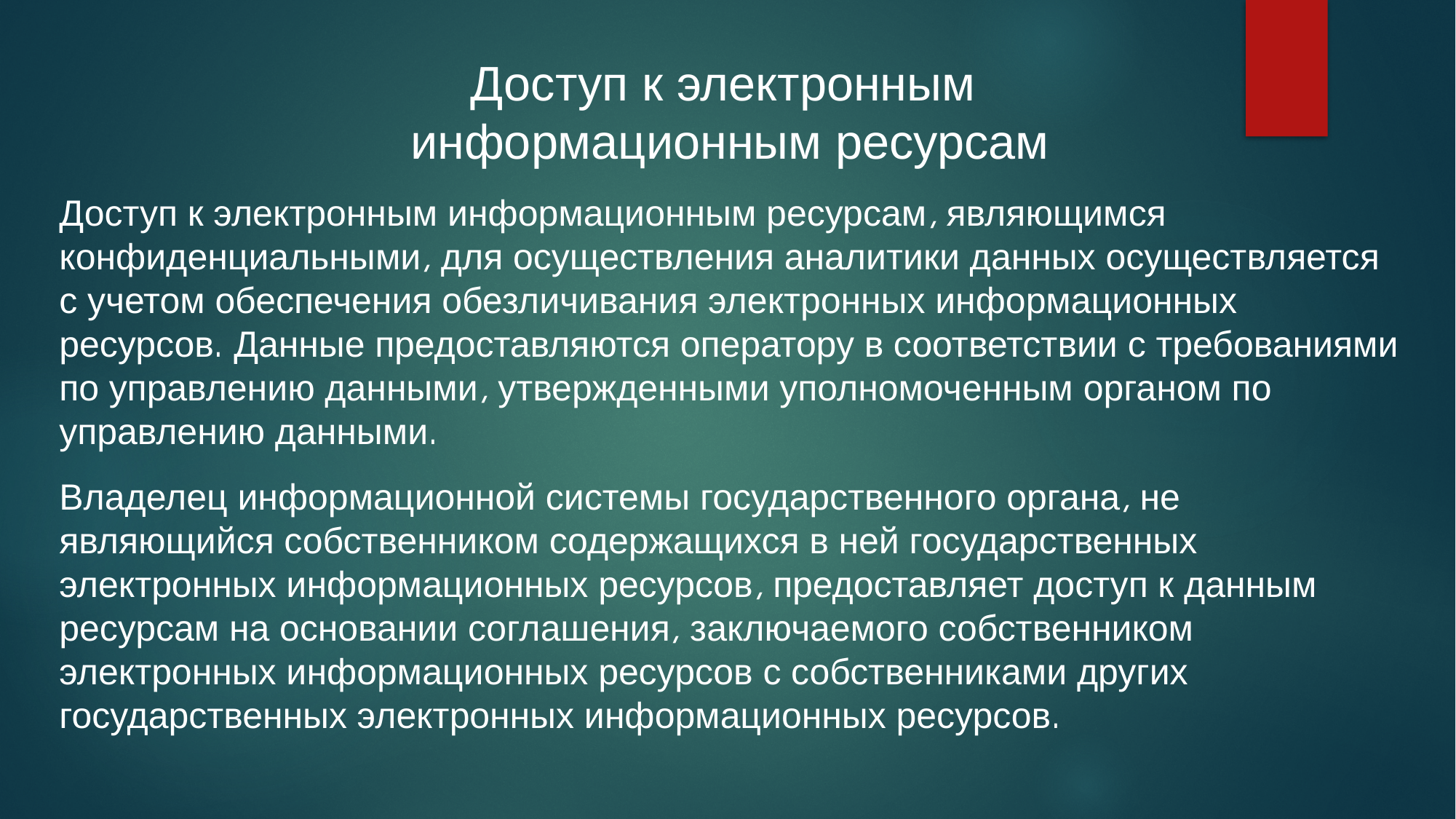

Доступ к электронным
информационным ресурсам
Доступ к электронным информационным ресурсам, являющимся конфиденциальными, для осуществления аналитики данных осуществляется с учетом обеспечения обезличивания электронных информационных ресурсов. Данные предоставляются оператору в соответствии с требованиями по управлению данными, утвержденными уполномоченным органом по управлению данными.
Владелец информационной системы государственного органа, не являющийся собственником содержащихся в ней государственных электронных информационных ресурсов, предоставляет доступ к данным ресурсам на основании соглашения, заключаемого собственником электронных информационных ресурсов с собственниками других государственных электронных информационных ресурсов.